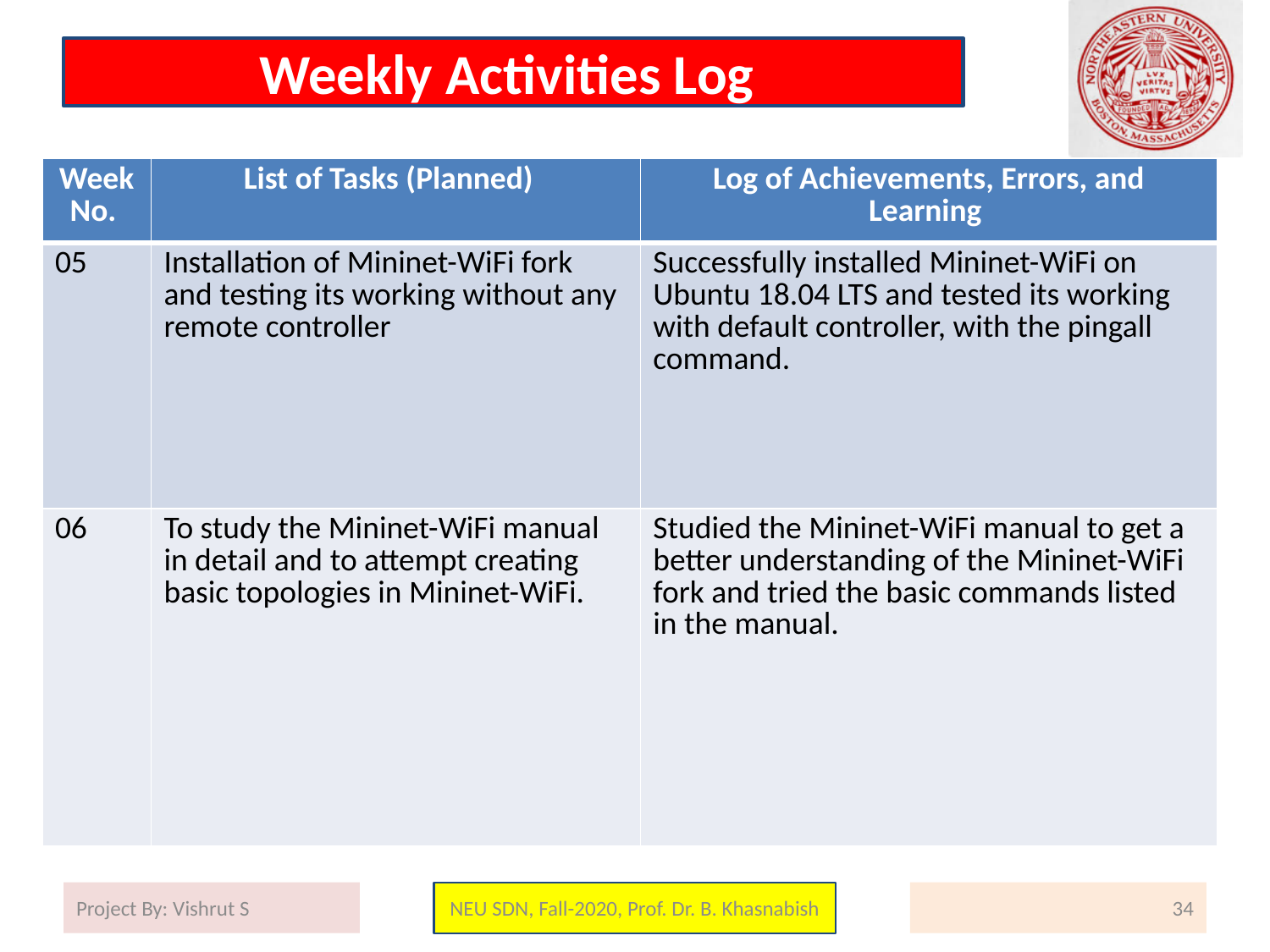

# Weekly Activities Log
| Week No. | List of Tasks (Planned) | Log of Achievements, Errors, and Learning |
| --- | --- | --- |
| 05 | Installation of Mininet-WiFi fork and testing its working without any remote controller | Successfully installed Mininet-WiFi on Ubuntu 18.04 LTS and tested its working with default controller, with the pingall command. |
| 06 | To study the Mininet-WiFi manual in detail and to attempt creating basic topologies in Mininet-WiFi. | Studied the Mininet-WiFi manual to get a better understanding of the Mininet-WiFi fork and tried the basic commands listed in the manual. |
Project By: Vishrut S
NEU SDN, Fall-2020, Prof. Dr. B. Khasnabish
34